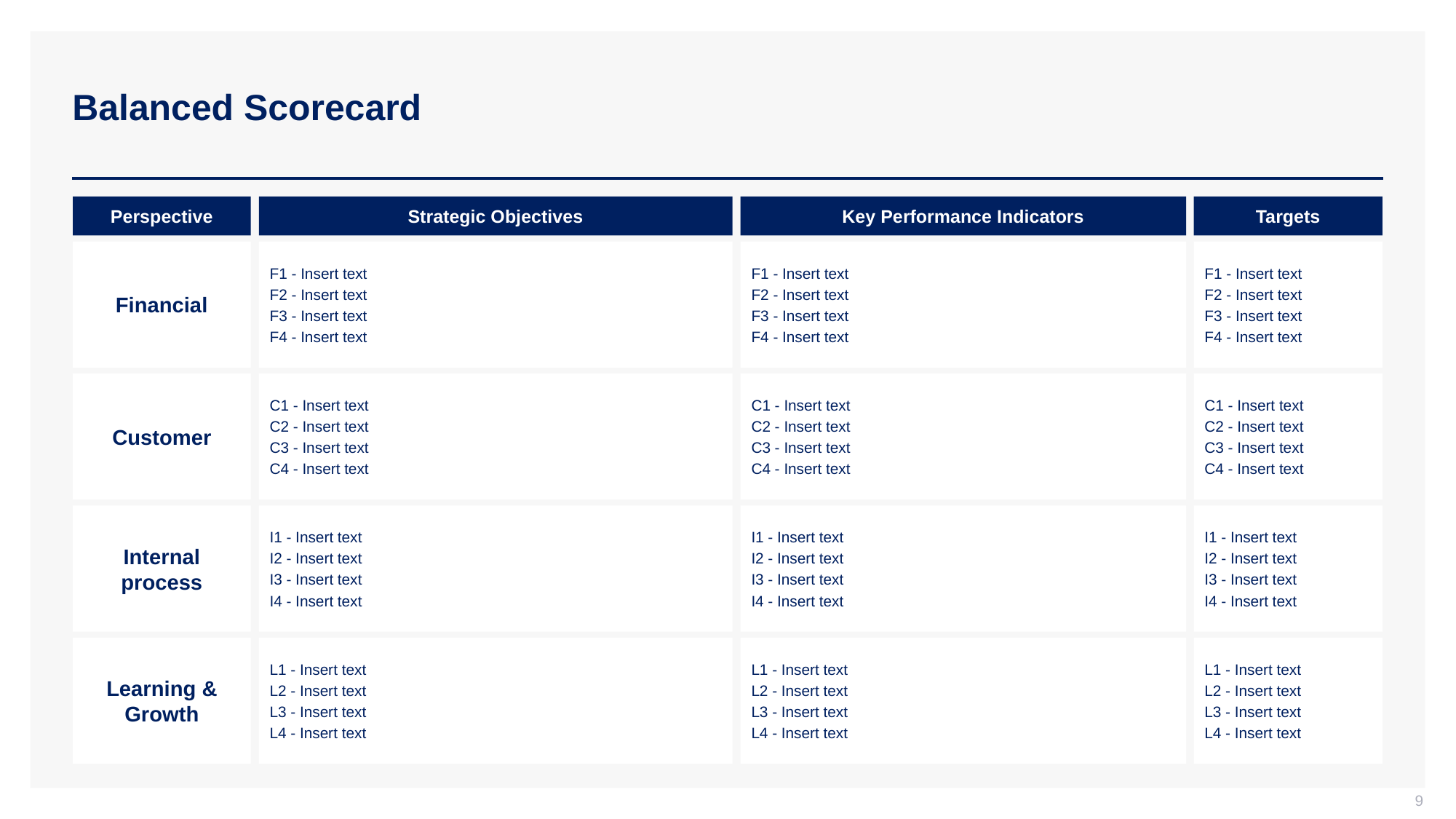

# Balanced Scorecard
Perspective
Strategic Objectives
Key Performance Indicators
Targets
Financial
F1 - Insert text
F2 - Insert text
F3 - Insert text
F4 - Insert text
F1 - Insert text
F2 - Insert text
F3 - Insert text
F4 - Insert text
F1 - Insert text
F2 - Insert text
F3 - Insert text
F4 - Insert text
Customer
C1 - Insert text
C2 - Insert text
C3 - Insert text
C4 - Insert text
C1 - Insert text
C2 - Insert text
C3 - Insert text
C4 - Insert text
C1 - Insert text
C2 - Insert text
C3 - Insert text
C4 - Insert text
Internal process
I1 - Insert text
I2 - Insert text
I3 - Insert text
I4 - Insert text
I1 - Insert text
I2 - Insert text
I3 - Insert text
I4 - Insert text
I1 - Insert text
I2 - Insert text
I3 - Insert text
I4 - Insert text
Learning & Growth
L1 - Insert text
L2 - Insert text
L3 - Insert text
L4 - Insert text
L1 - Insert text
L2 - Insert text
L3 - Insert text
L4 - Insert text
L1 - Insert text
L2 - Insert text
L3 - Insert text
L4 - Insert text
9